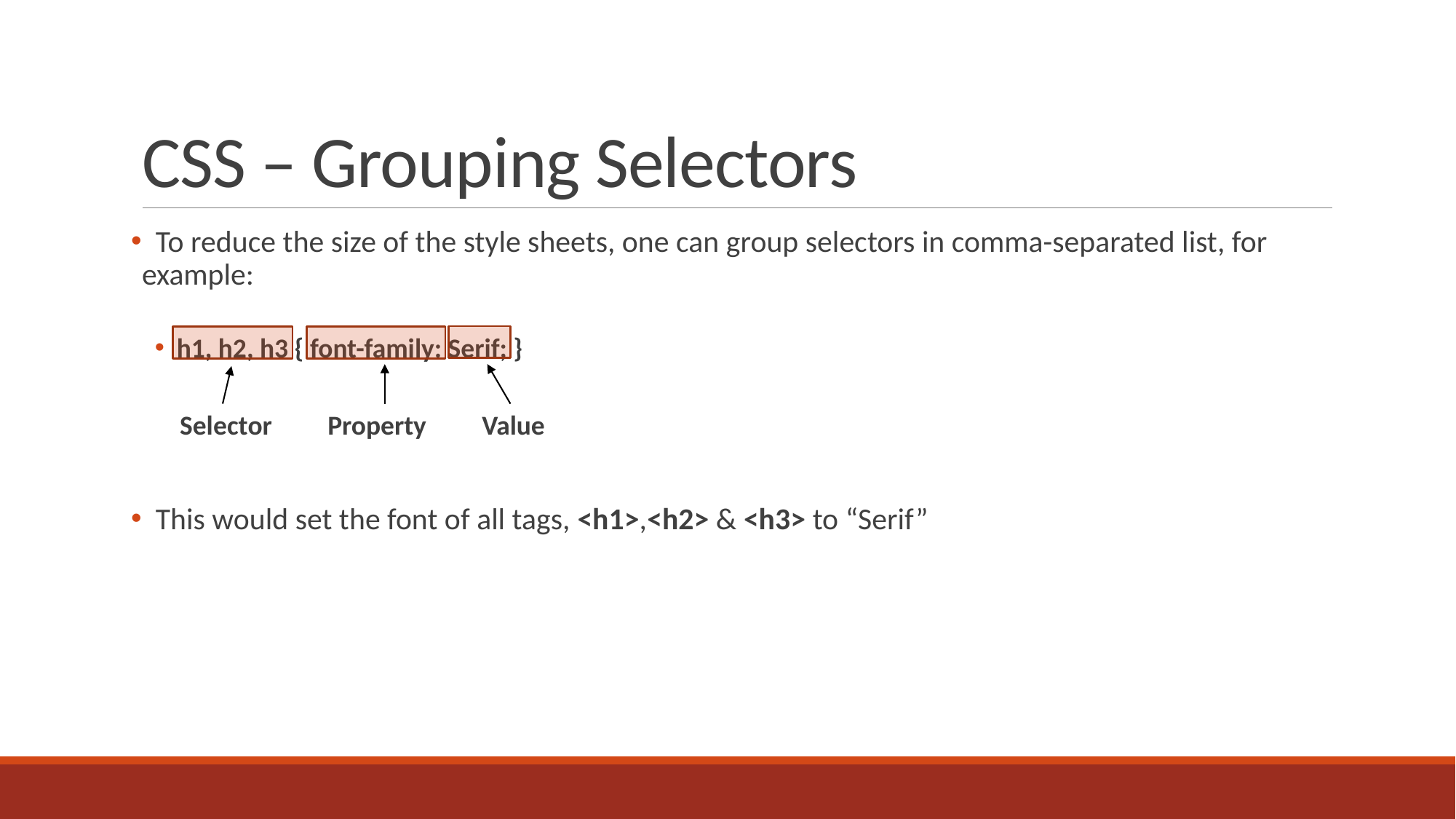

# CSS – Grouping Selectors
  To reduce the size of the style sheets, one can group selectors in comma-separated list, for example:
h1, h2, h3 { font-family: Serif; }

    Selector         Property         Value

  This would set the font of all tags, <h1>,<h2> & <h3> to “Serif”